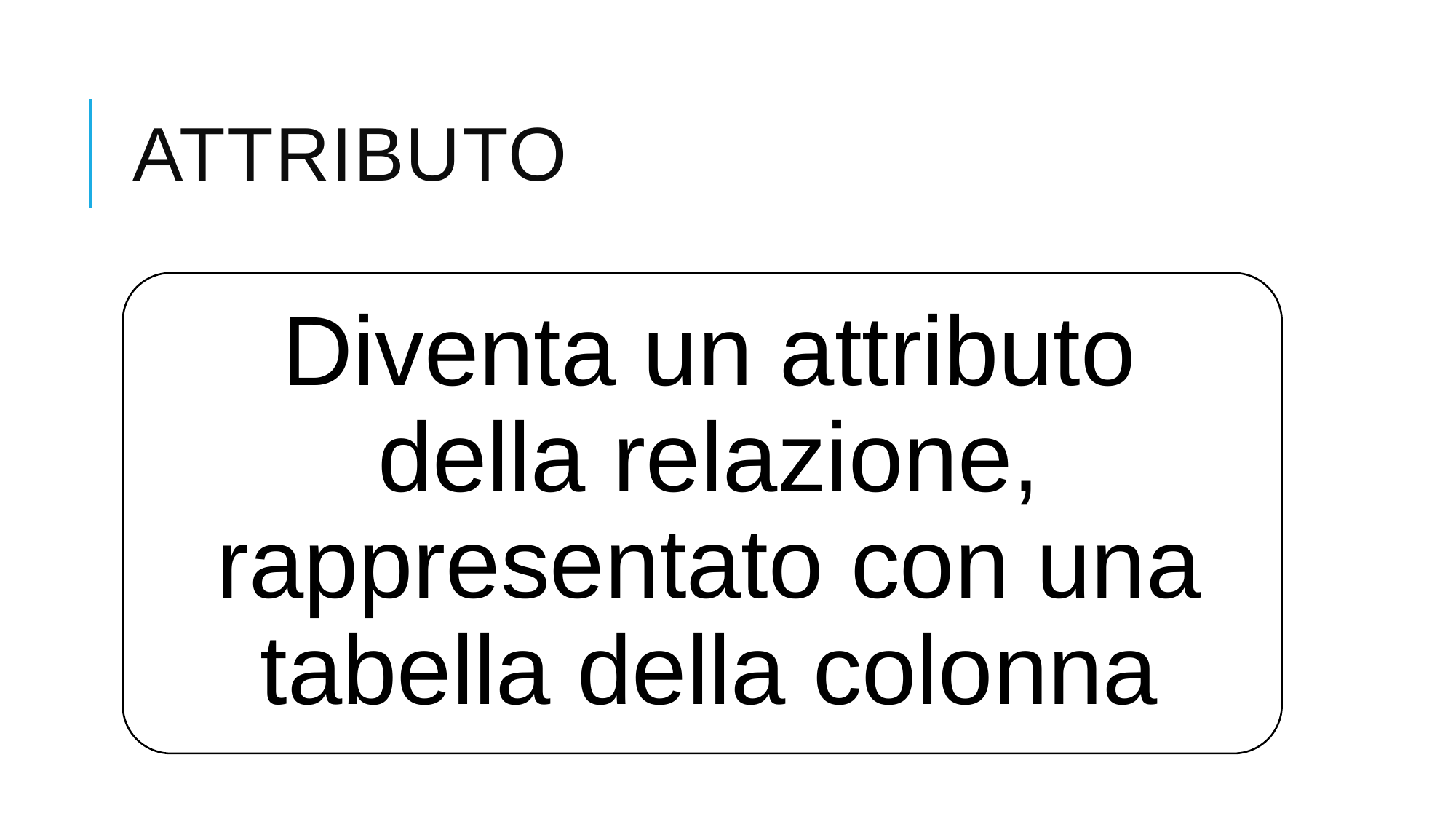

# attributo
Diventa un attributo della relazione, rappresentato con una tabella della colonna